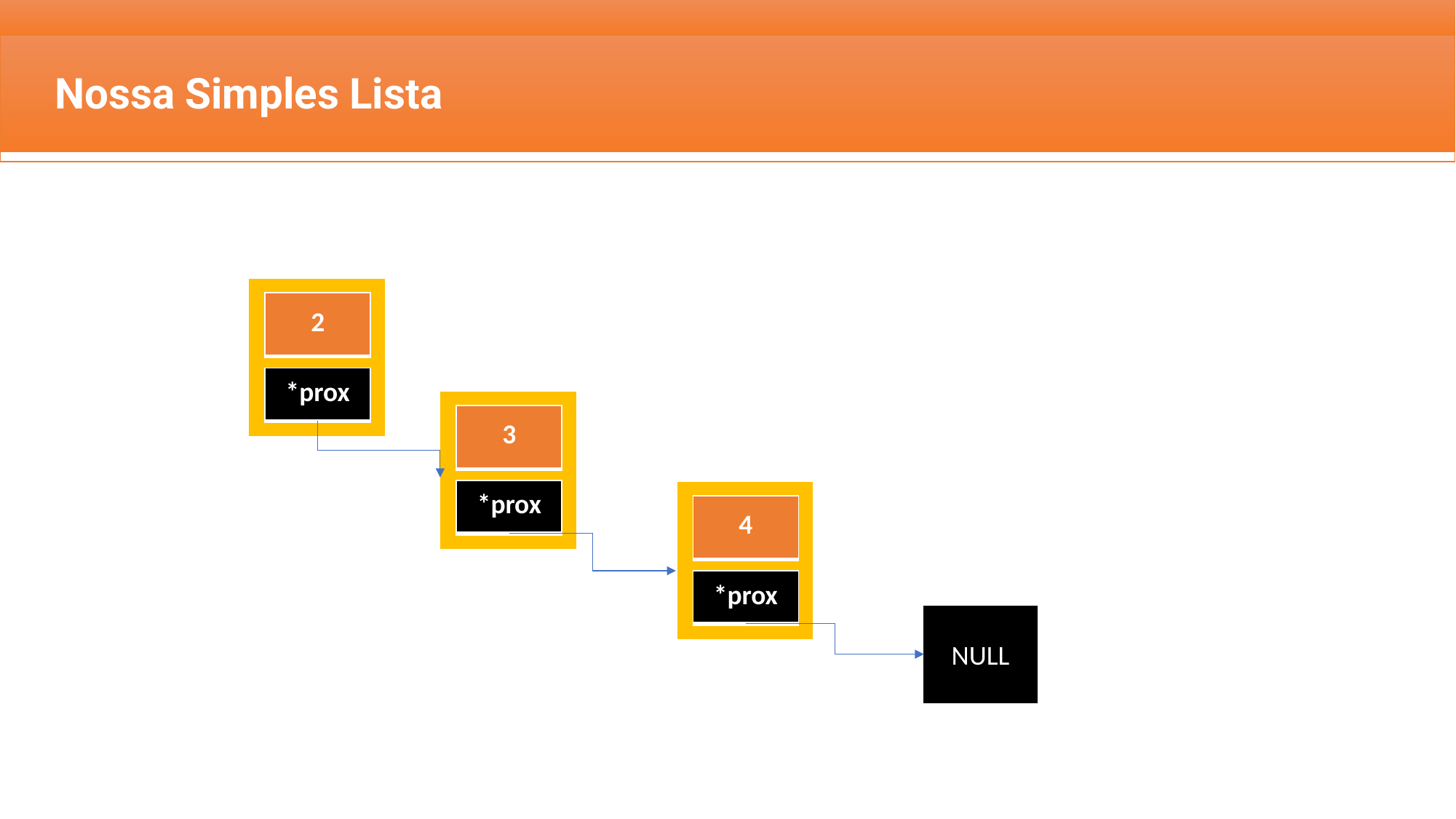

Nossa Simples Lista

| 2 |
| --- |
| \*prox |
| --- |

| 3 |
| --- |
| \*prox |
| --- |

| 4 |
| --- |
| \*prox |
| --- |
NULL